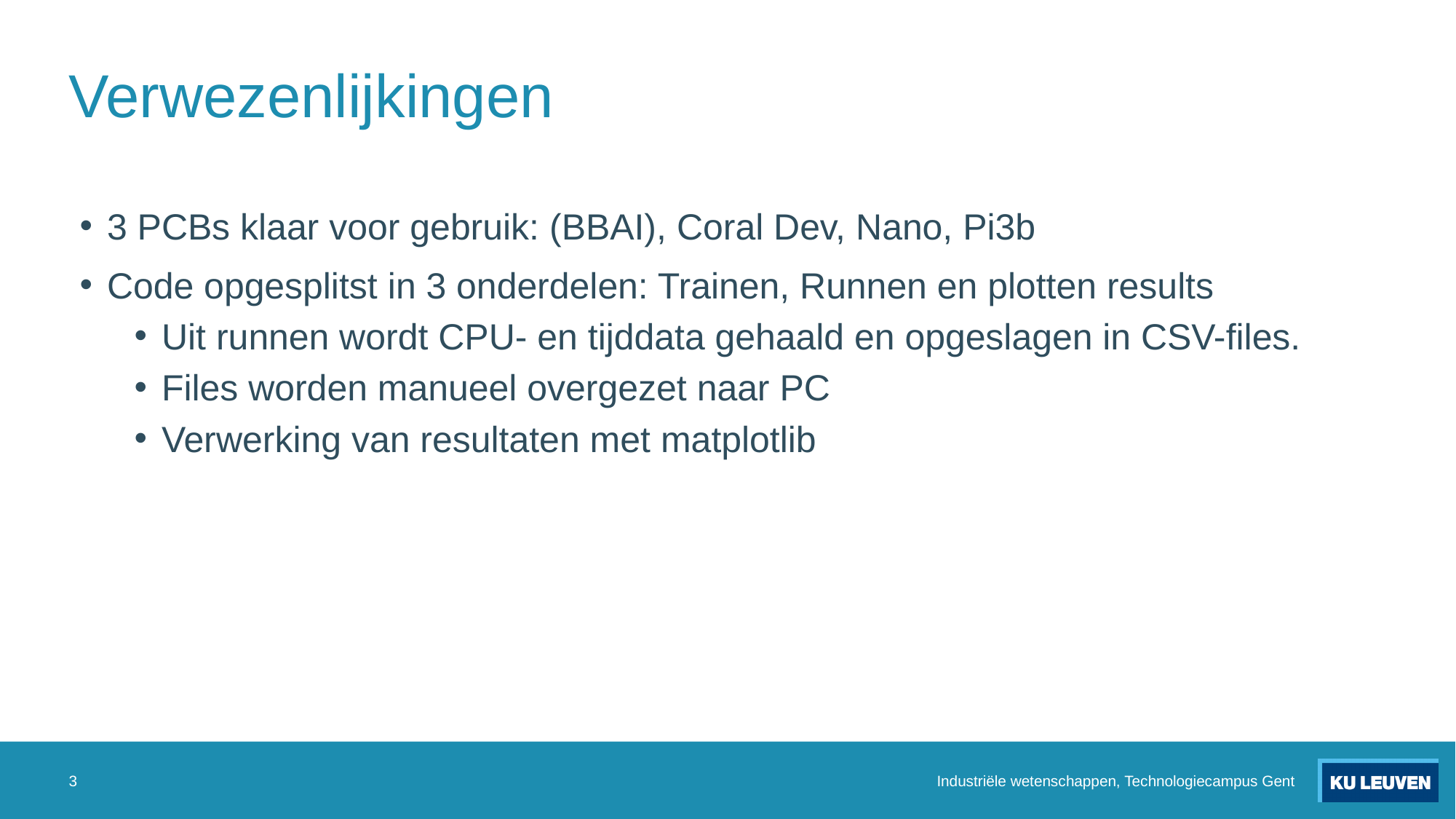

# Verwezenlijkingen
3 PCBs klaar voor gebruik: (BBAI), Coral Dev, Nano, Pi3b
Code opgesplitst in 3 onderdelen: Trainen, Runnen en plotten results
Uit runnen wordt CPU- en tijddata gehaald en opgeslagen in CSV-files.
Files worden manueel overgezet naar PC
Verwerking van resultaten met matplotlib
3
Industriële wetenschappen, Technologiecampus Gent